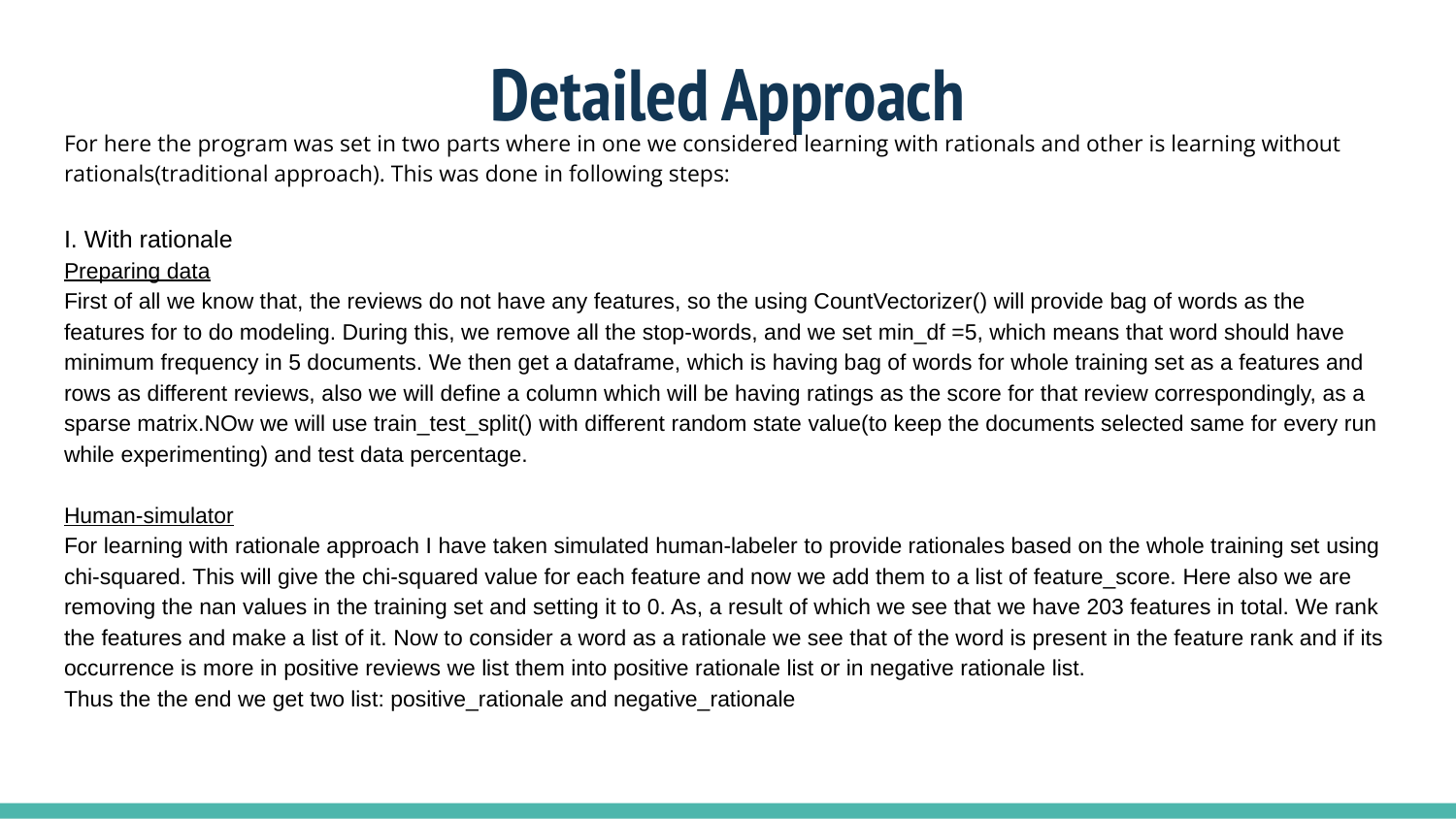

# Detailed Approach

For here the program was set in two parts where in one we considered learning with rationals and other is learning without rationals(traditional approach). This was done in following steps:
I. With rationale
Preparing data
First of all we know that, the reviews do not have any features, so the using CountVectorizer() will provide bag of words as the features for to do modeling. During this, we remove all the stop-words, and we set min_df =5, which means that word should have minimum frequency in 5 documents. We then get a dataframe, which is having bag of words for whole training set as a features and rows as different reviews, also we will define a column which will be having ratings as the score for that review correspondingly, as a sparse matrix.NOw we will use train_test_split() with different random state value(to keep the documents selected same for every run while experimenting) and test data percentage.

Human-simulator
For learning with rationale approach I have taken simulated human-labeler to provide rationales based on the whole training set using chi-squared. This will give the chi-squared value for each feature and now we add them to a list of feature_score. Here also we are removing the nan values in the training set and setting it to 0. As, a result of which we see that we have 203 features in total. We rank the features and make a list of it. Now to consider a word as a rationale we see that of the word is present in the feature rank and if its occurrence is more in positive reviews we list them into positive rationale list or in negative rationale list.
Thus the the end we get two list: positive_rationale and negative_rationale